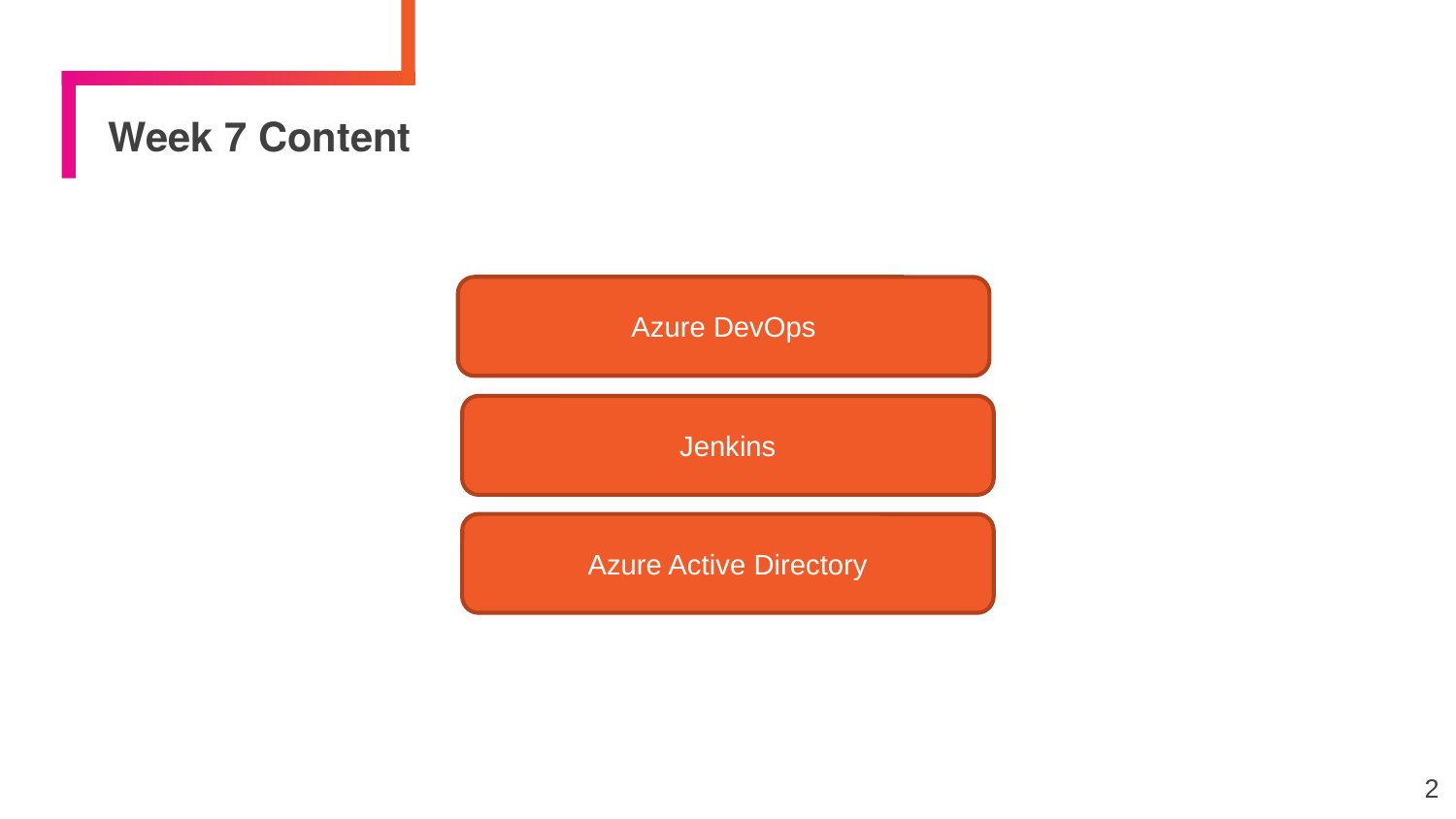

# Week 7 Content
Azure DevOps
Jenkins
Azure Active Directory
2